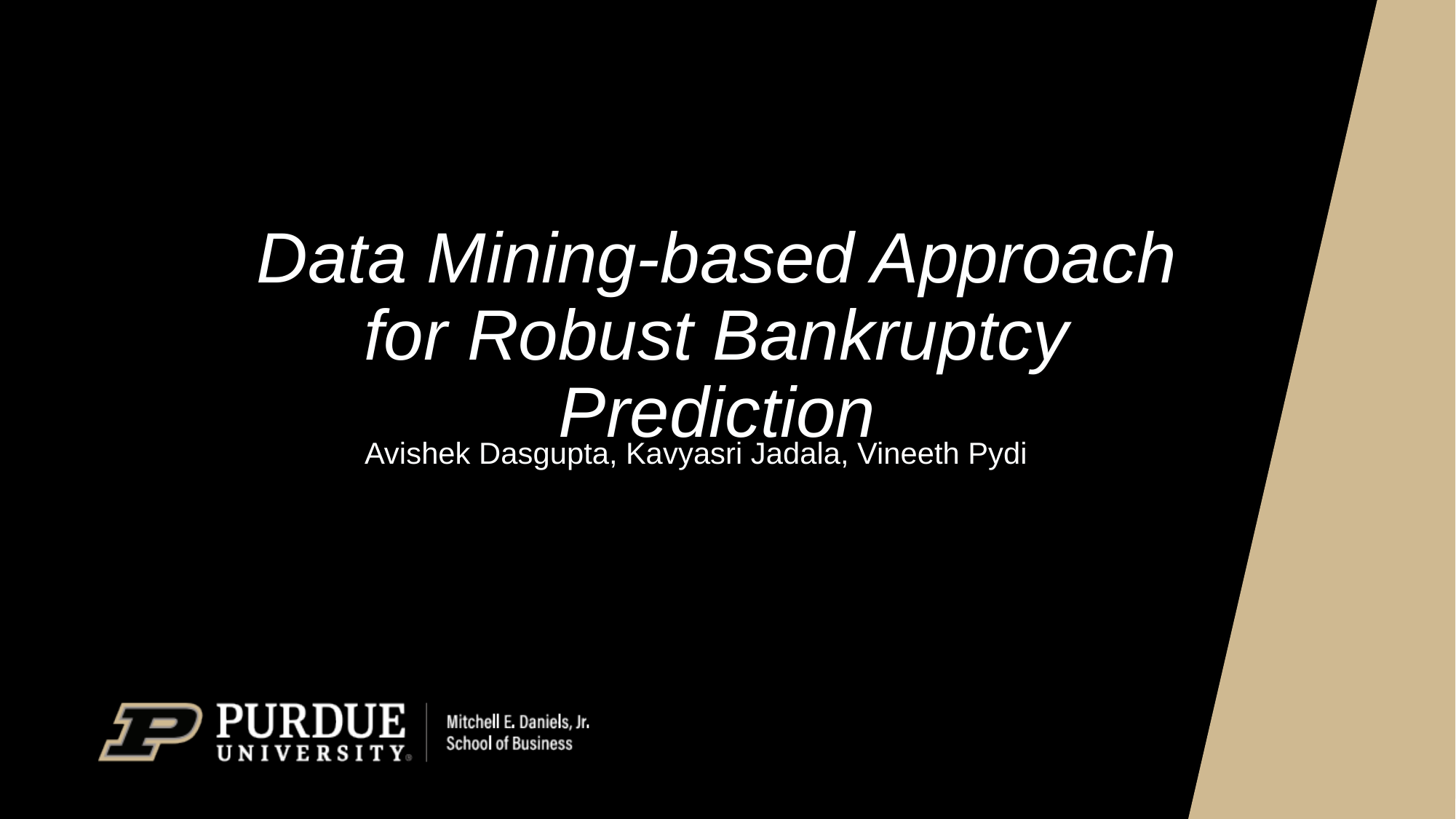

Data Mining-based Approach for Robust Bankruptcy Prediction
Avishek Dasgupta, Kavyasri Jadala, Vineeth Pydi